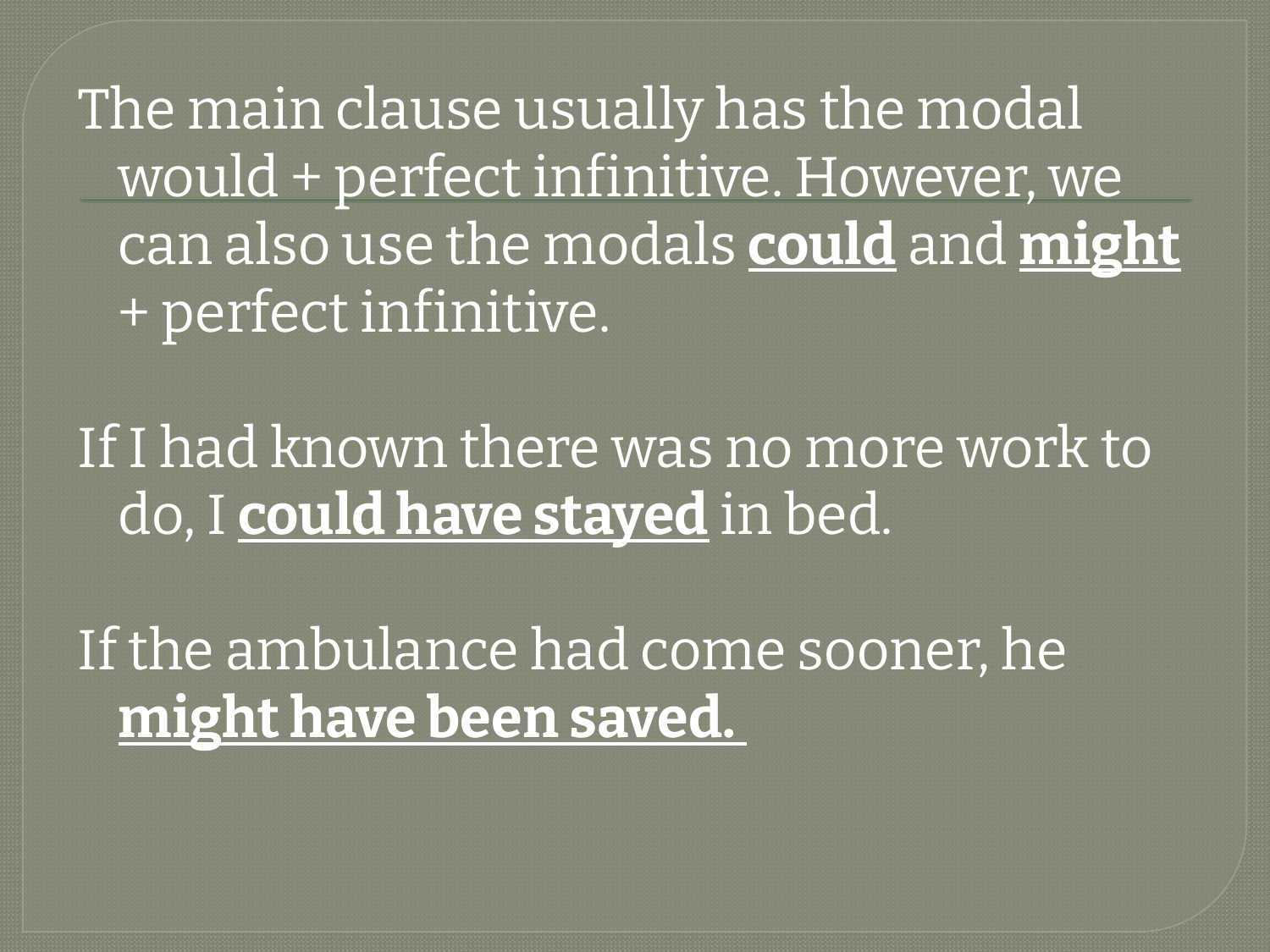

The main clause usually has the modal would + perfect infinitive. However, we can also use the modals could and might + perfect infinitive.

If I had known there was no more work to do, I could have stayed in bed.

If the ambulance had come sooner, he might have been saved.